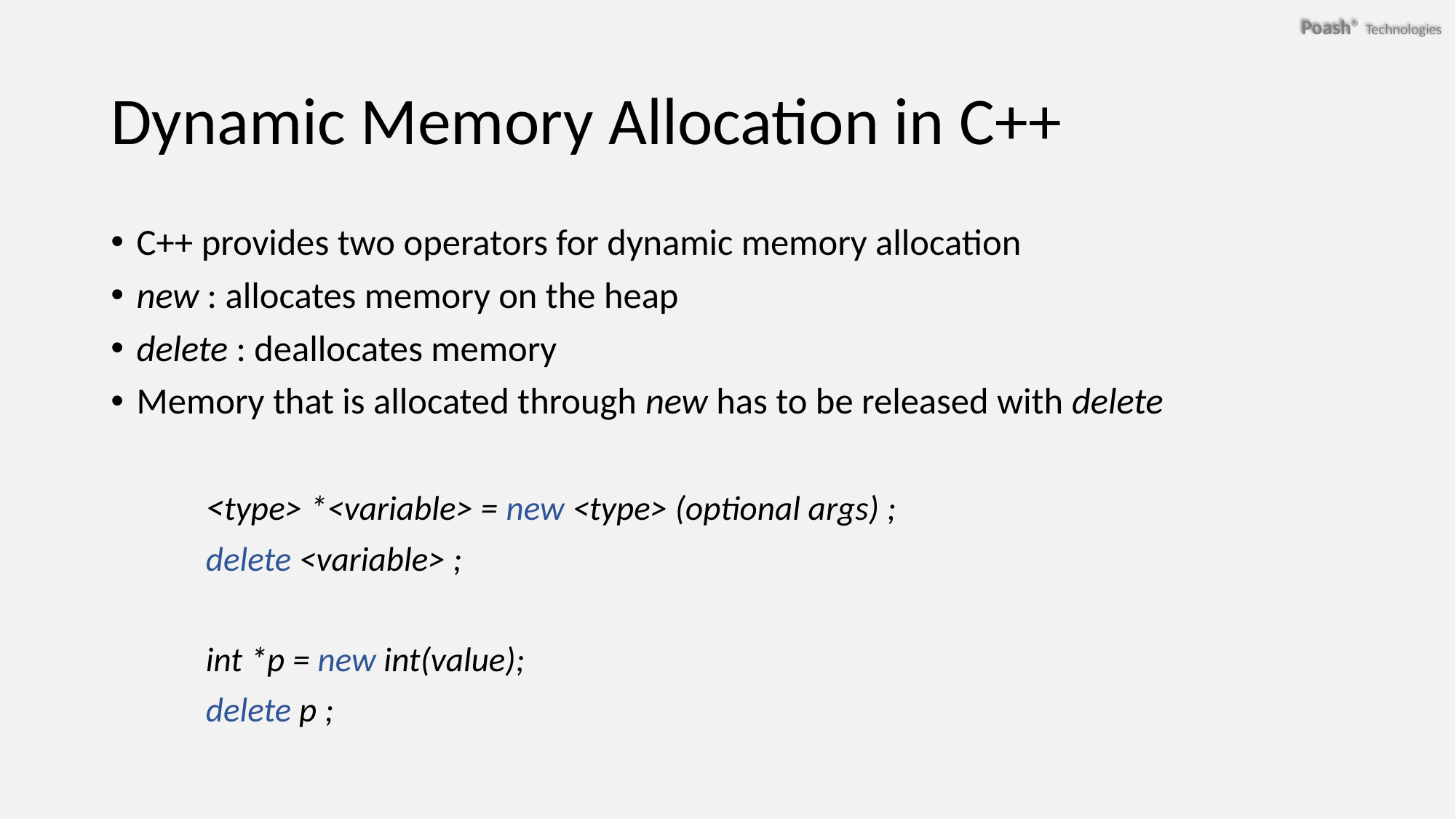

# Dynamic Memory Allocation in C++
C++ provides two operators for dynamic memory allocation
new : allocates memory on the heap
delete : deallocates memory
Memory that is allocated through new has to be released with delete

		<type> *<variable> = new <type> (optional args) ;
		delete <variable> ;

		int *p = new int(value);
		delete p ;